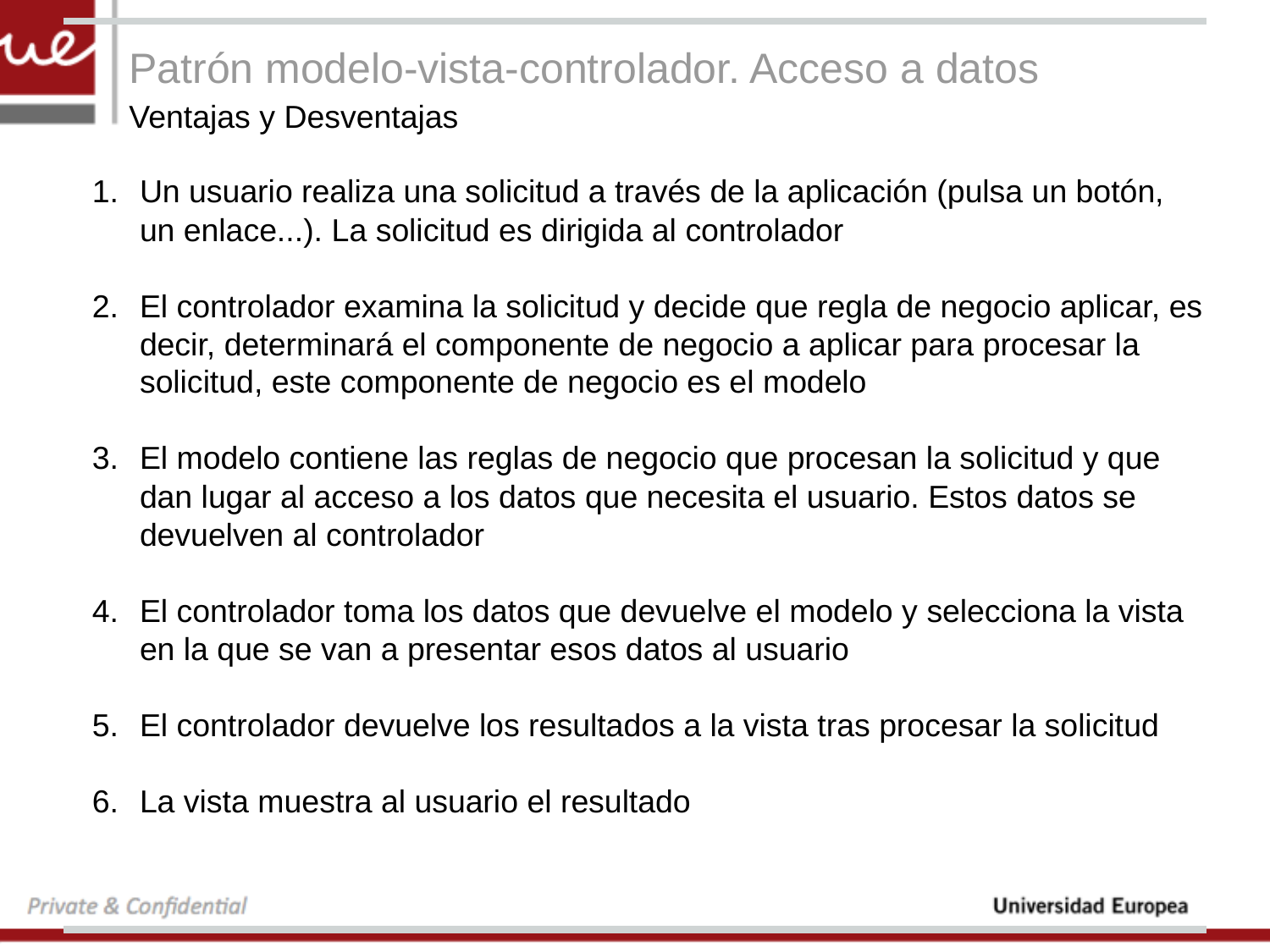

# Patrón modelo-vista-controlador. Acceso a datos
Ventajas y Desventajas
Un usuario realiza una solicitud a través de la aplicación (pulsa un botón, un enlace...). La solicitud es dirigida al controlador
El controlador examina la solicitud y decide que regla de negocio aplicar, es decir, determinará el componente de negocio a aplicar para procesar la solicitud, este componente de negocio es el modelo
El modelo contiene las reglas de negocio que procesan la solicitud y que dan lugar al acceso a los datos que necesita el usuario. Estos datos se devuelven al controlador
El controlador toma los datos que devuelve el modelo y selecciona la vista en la que se van a presentar esos datos al usuario
El controlador devuelve los resultados a la vista tras procesar la solicitud

La vista muestra al usuario el resultado